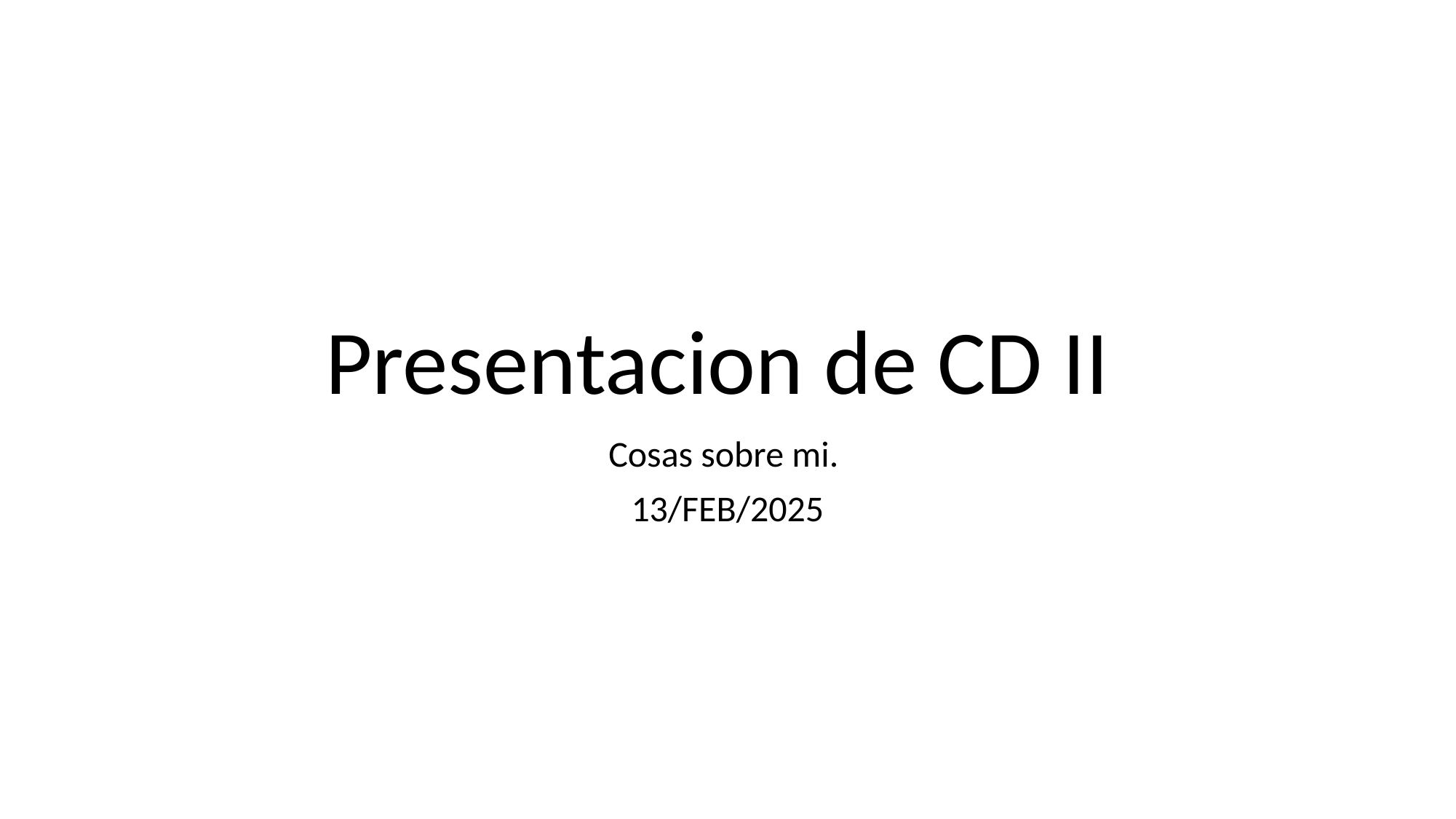

# Presentacion de CD II
Cosas sobre mi.
13/FEB/2025